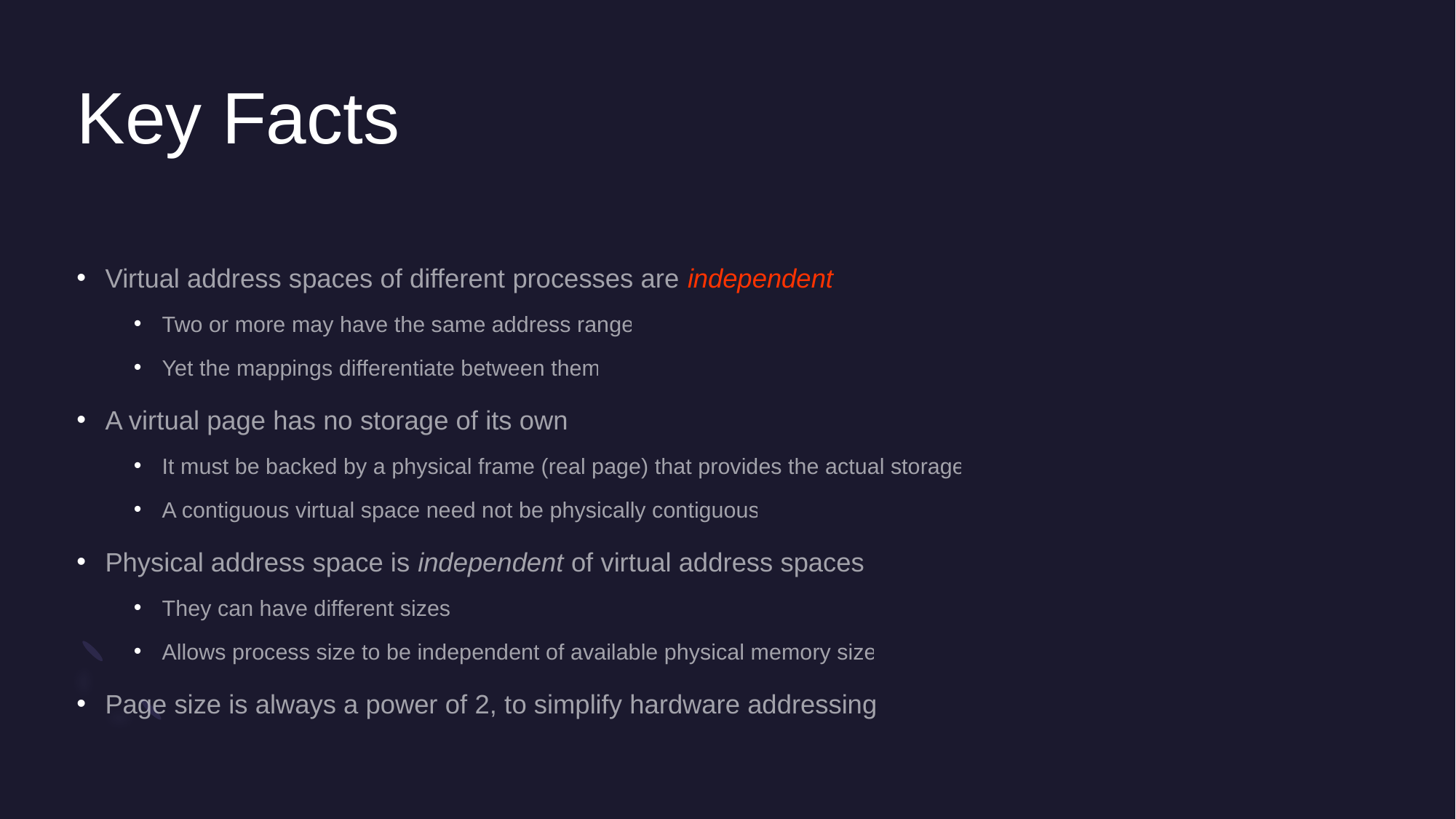

# Key Facts
Virtual address spaces of different processes are independent
Two or more may have the same address range
Yet the mappings differentiate between them
A virtual page has no storage of its own
It must be backed by a physical frame (real page) that provides the actual storage
A contiguous virtual space need not be physically contiguous
Physical address space is independent of virtual address spaces
They can have different sizes
Allows process size to be independent of available physical memory size
Page size is always a power of 2, to simplify hardware addressing